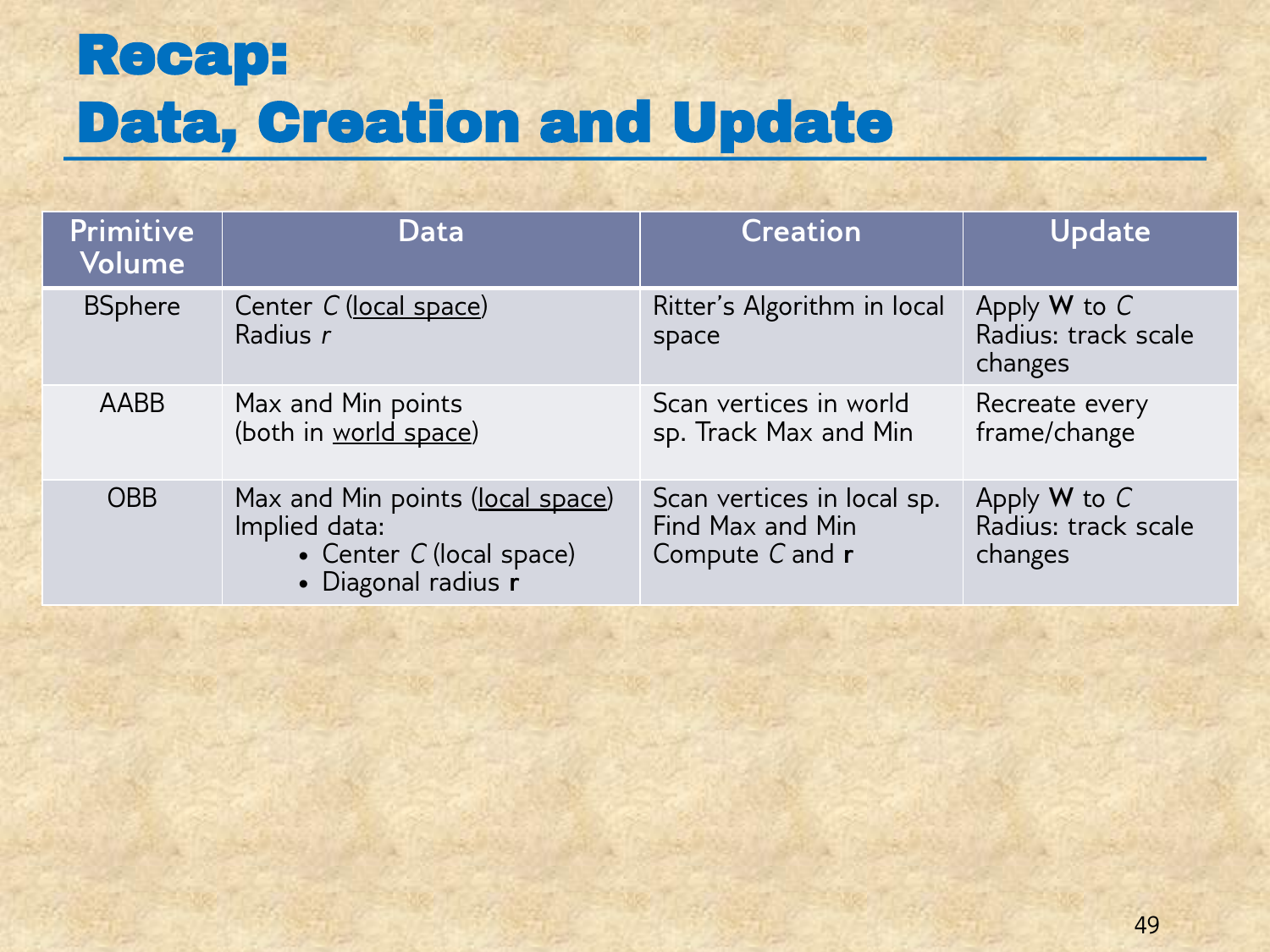

# Recap: Data, Creation and Update
| Primitive Volume | Data | Creation | Update |
| --- | --- | --- | --- |
| BSphere | Center C (local space) Radius r | Ritter’s Algorithm in local space | Apply W to C Radius: track scale changes |
| AABB | Max and Min points (both in world space) | Scan vertices in world sp. Track Max and Min | Recreate every frame/change |
| OBB | Max and Min points (local space) Implied data: Center C (local space) Diagonal radius r | Scan vertices in local sp. Find Max and Min Compute C and r | Apply W to C Radius: track scale changes |
49